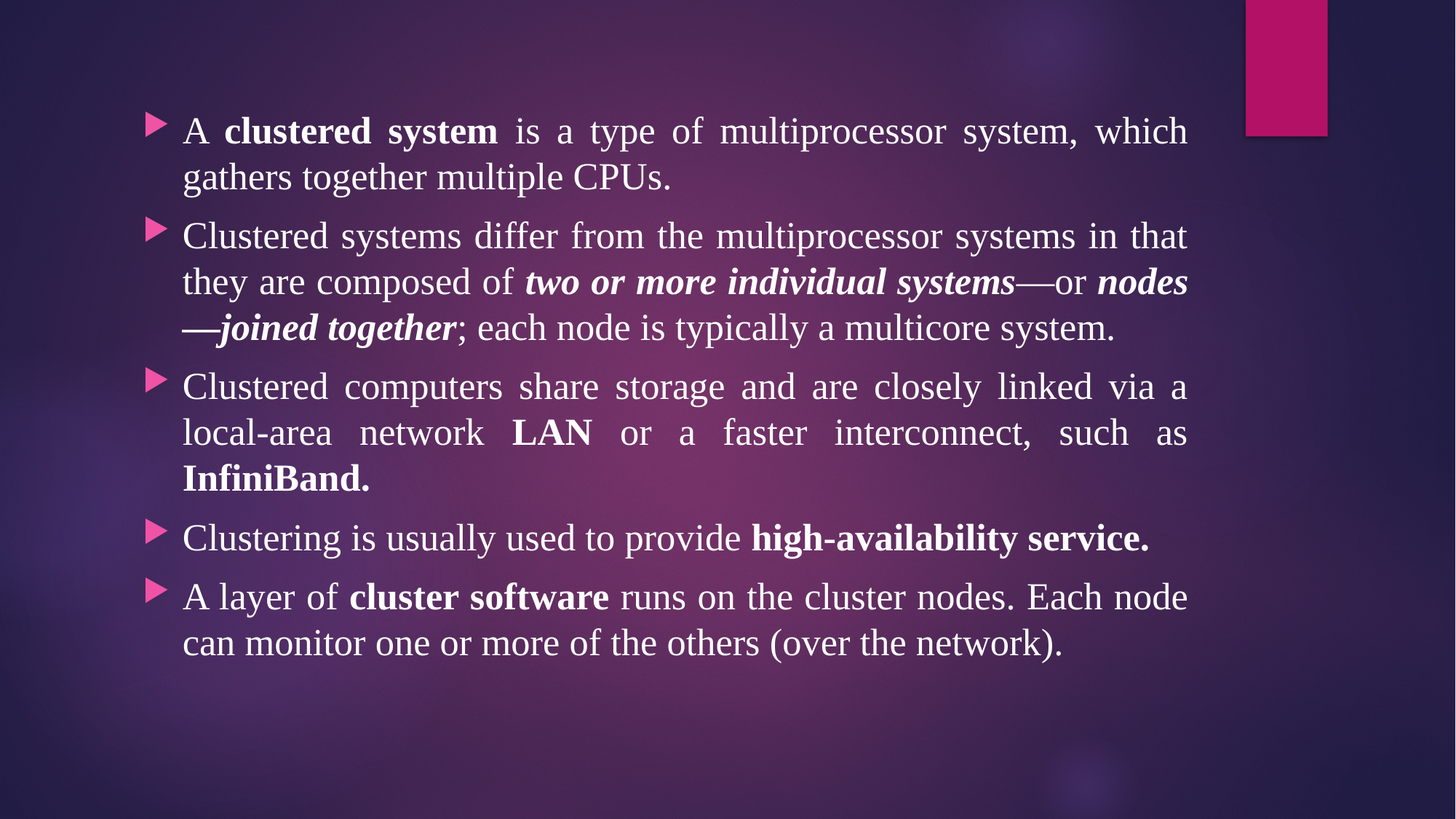

#
A clustered system is a type of multiprocessor system, which gathers together multiple CPUs.
Clustered systems differ from the multiprocessor systems in that they are composed of two or more individual systems—or nodes—joined together; each node is typically a multicore system.
Clustered computers share storage and are closely linked via a local-area network LAN or a faster interconnect, such as InfiniBand.
Clustering is usually used to provide high-availability service.
A layer of cluster software runs on the cluster nodes. Each node can monitor one or more of the others (over the network).